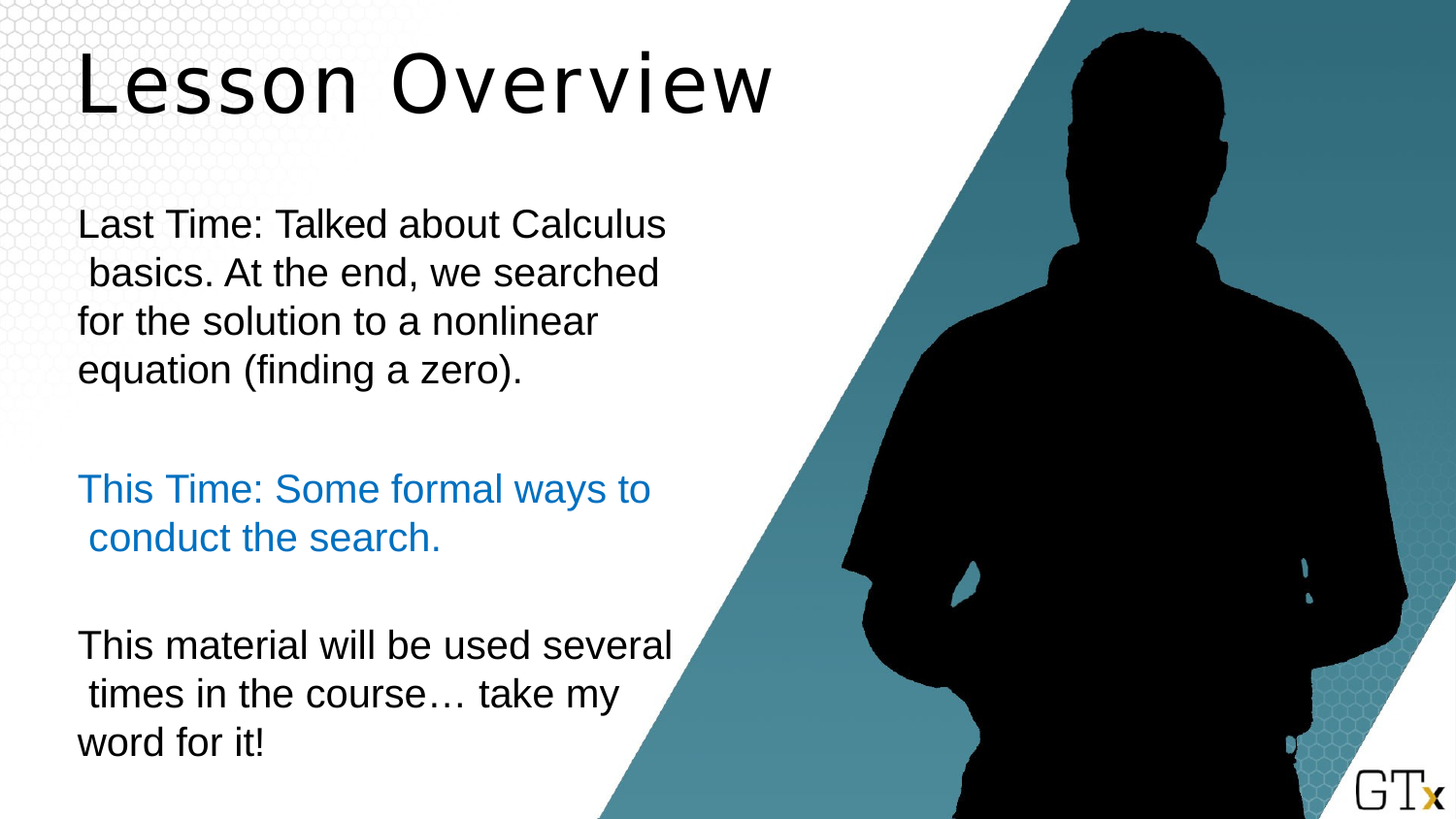

# Lesson Overview
Last Time: Talked about Calculus  basics. At the end, we searched  for the solution to a nonlinear  equation (finding a zero).

This Time: Some formal ways to  conduct the search.

This material will be used several  times in the course… take my  word for it!